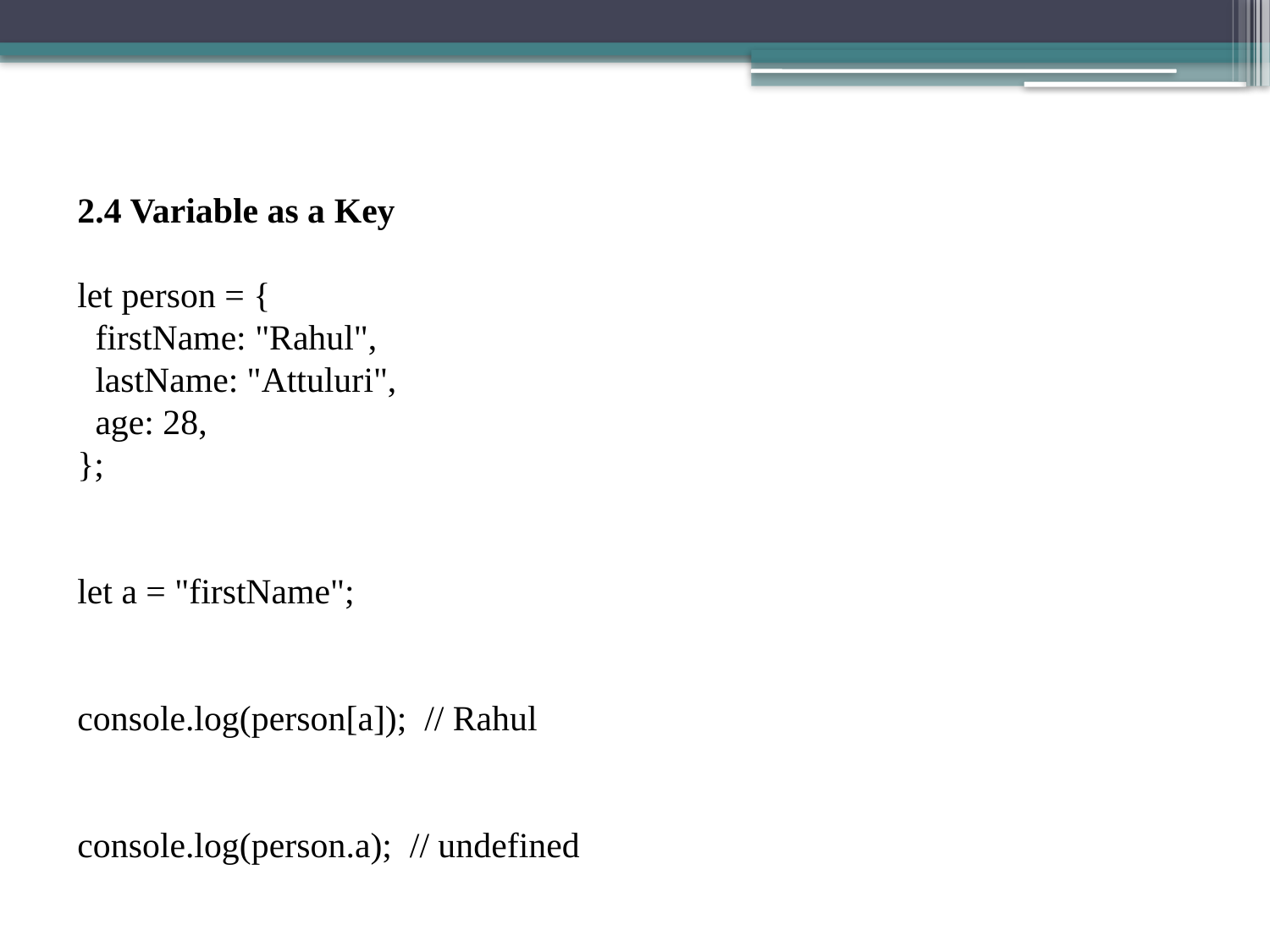

2.4 Variable as a Key

let person = {
  firstName: "Rahul",
  lastName: "Attuluri",
  age: 28,
};

let a = "firstName";

console.log(person[a]);  // Rahul

console.log(person.a);  // undefined